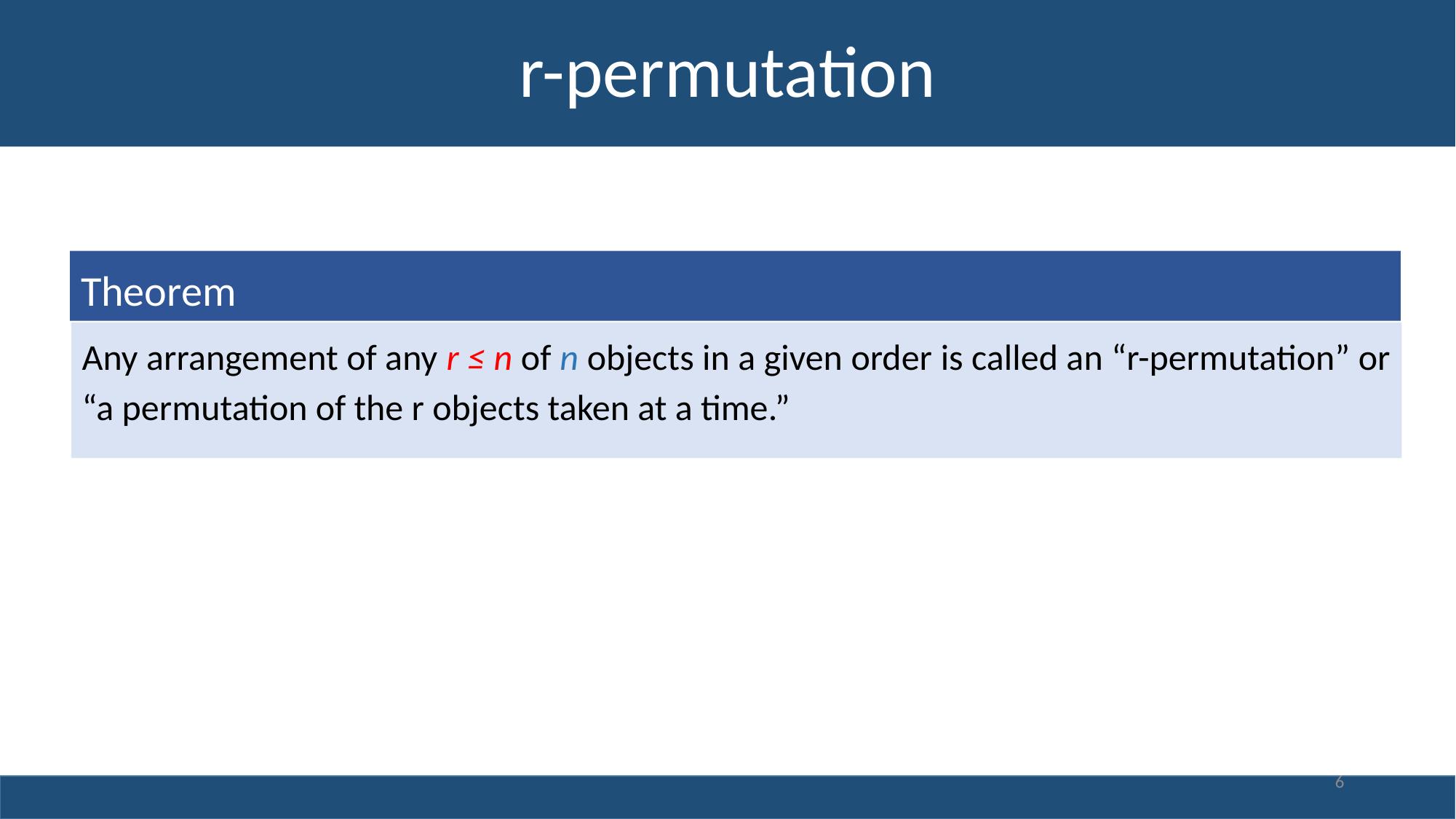

# r-permutation

Theorem
Any arrangement of any r ≤ n of n objects in a given order is called an “r-permutation” or “a permutation of the r objects taken at a time.”
6